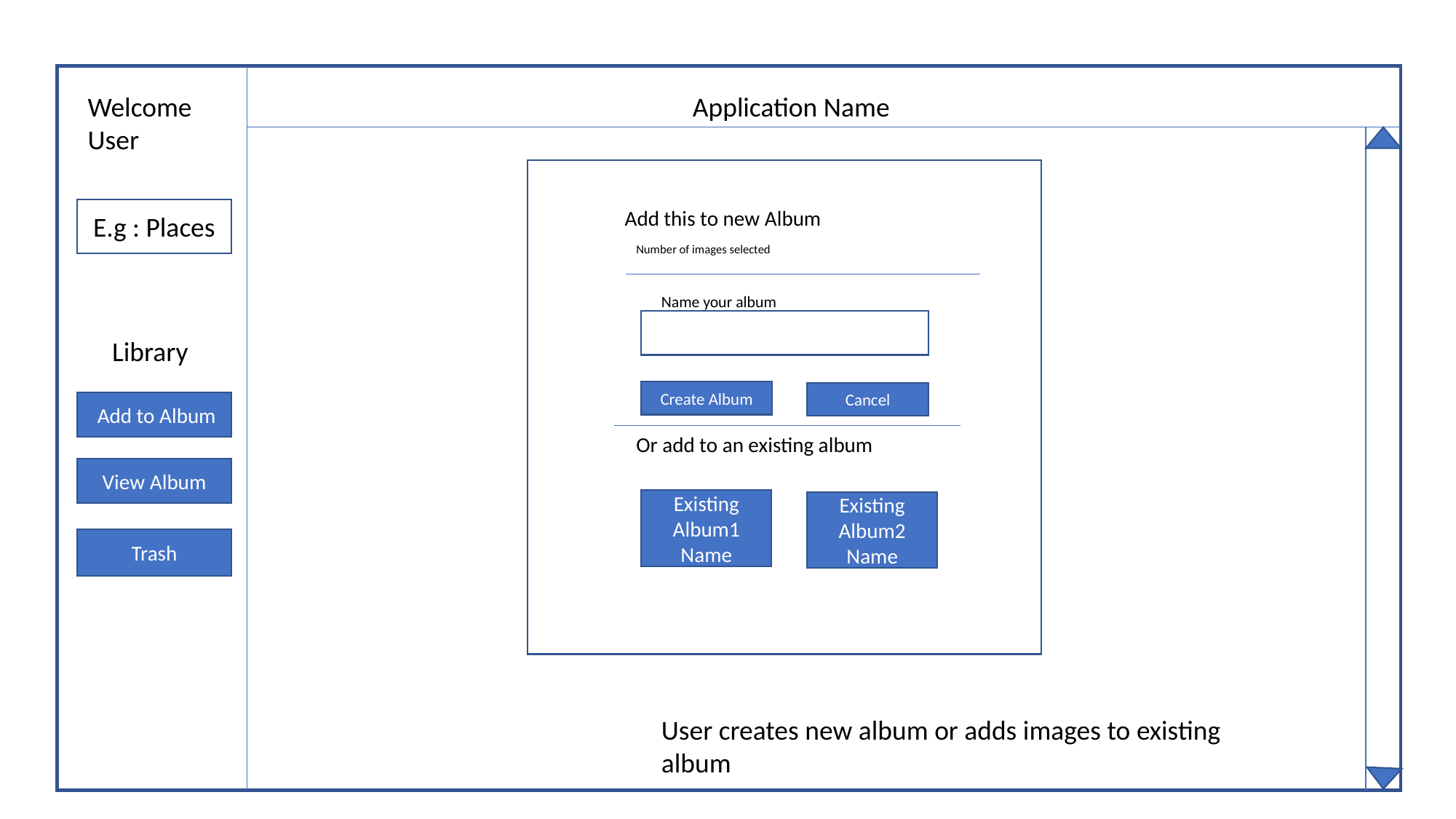

Welcome User
Application Name

E.g : Places
Add this to new Album
Number of images selected
Name your album

Library
Create Album
Cancel
 Add to Album
Or add to an existing album
View Album
Existing Album1 Name
Existing Album2 Name
Trash
User creates new album or adds images to existing album